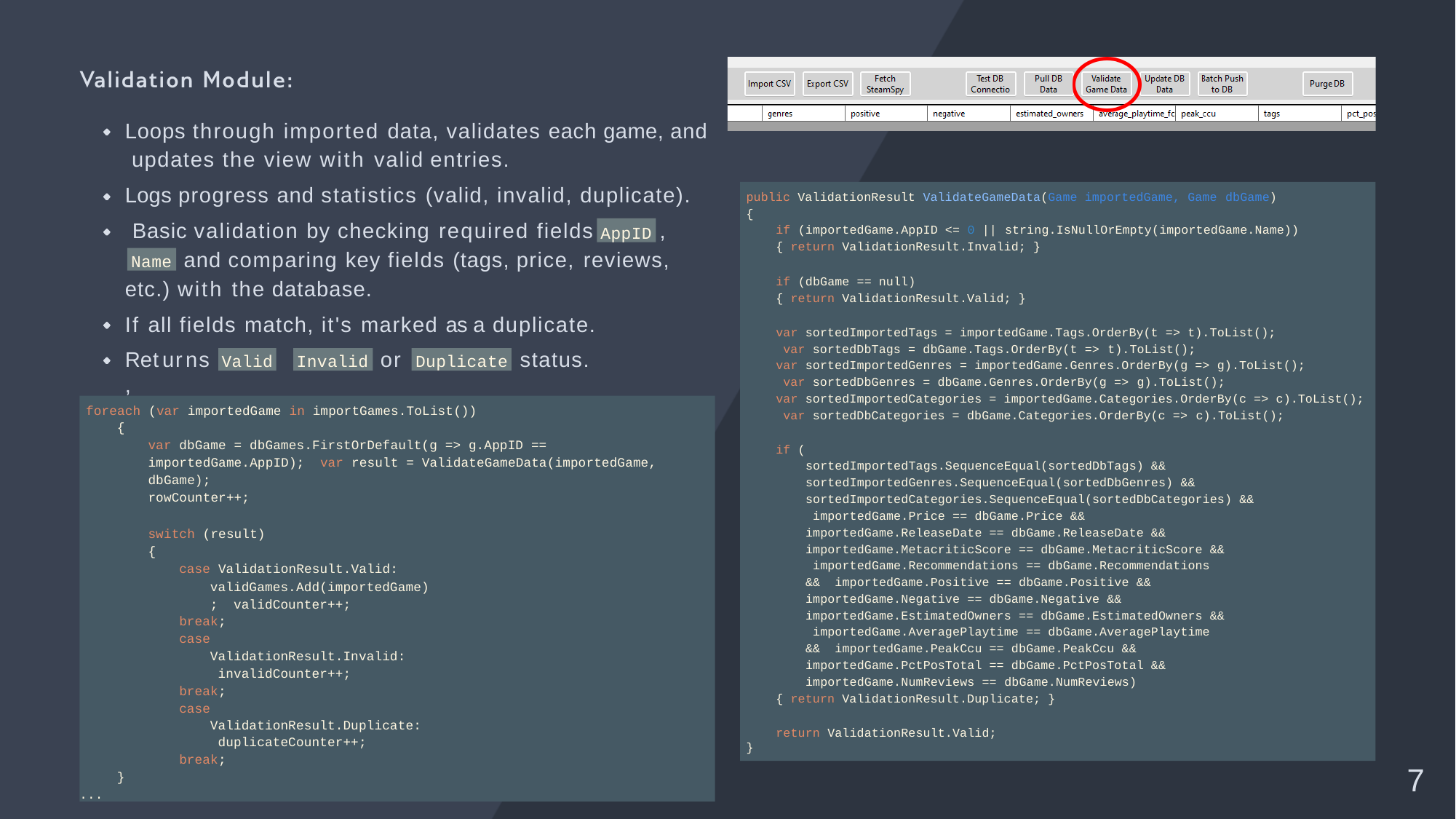

# Validation Module:
Loops through imported data, validates each game, and  updates the view with valid entries.
Logs progress and statistics (valid, invalid, duplicate).  Basic validation by checking required fields	,

public ValidationResult ValidateGameData(Game importedGame, Game dbGame)
{
if (importedGame.AppID <= 0 || string.IsNullOrEmpty(importedGame.Name))
{ return ValidationResult.Invalid; }

if (dbGame == null)
{ return ValidationResult.Valid; }

var sortedImportedTags = importedGame.Tags.OrderBy(t => t).ToList();  var sortedDbTags = dbGame.Tags.OrderBy(t => t).ToList();
var sortedImportedGenres = importedGame.Genres.OrderBy(g => g).ToList();  var sortedDbGenres = dbGame.Genres.OrderBy(g => g).ToList();
var sortedImportedCategories = importedGame.Categories.OrderBy(c => c).ToList();  var sortedDbCategories = dbGame.Categories.OrderBy(c => c).ToList();

if (
sortedImportedTags.SequenceEqual(sortedDbTags) &&  sortedImportedGenres.SequenceEqual(sortedDbGenres) &&  sortedImportedCategories.SequenceEqual(sortedDbCategories) &&  importedGame.Price == dbGame.Price &&
importedGame.ReleaseDate == dbGame.ReleaseDate &&  importedGame.MetacriticScore == dbGame.MetacriticScore &&  importedGame.Recommendations == dbGame.Recommendations &&  importedGame.Positive == dbGame.Positive &&  importedGame.Negative == dbGame.Negative &&  importedGame.EstimatedOwners == dbGame.EstimatedOwners &&  importedGame.AveragePlaytime == dbGame.AveragePlaytime &&  importedGame.PeakCcu == dbGame.PeakCcu &&  importedGame.PctPosTotal == dbGame.PctPosTotal &&  importedGame.NumReviews == dbGame.NumReviews)
{ return ValidationResult.Duplicate; }

return ValidationResult.Valid;

AppID

and comparing key fields (tags, price, reviews,
Name
etc.) with the database.
If all fields match, it's marked as a duplicate.

Returns	,
or
status.
Valid
Invalid
Duplicate

foreach (var importedGame in importGames.ToList())
{
var dbGame = dbGames.FirstOrDefault(g => g.AppID == importedGame.AppID);  var result = ValidateGameData(importedGame, dbGame);
rowCounter++;

switch (result)
{
case ValidationResult.Valid:  validGames.Add(importedGame);  validCounter++;
break;
case ValidationResult.Invalid:  invalidCounter++;
break;
case ValidationResult.Duplicate:  duplicateCounter++;
break;
}
...
}
7